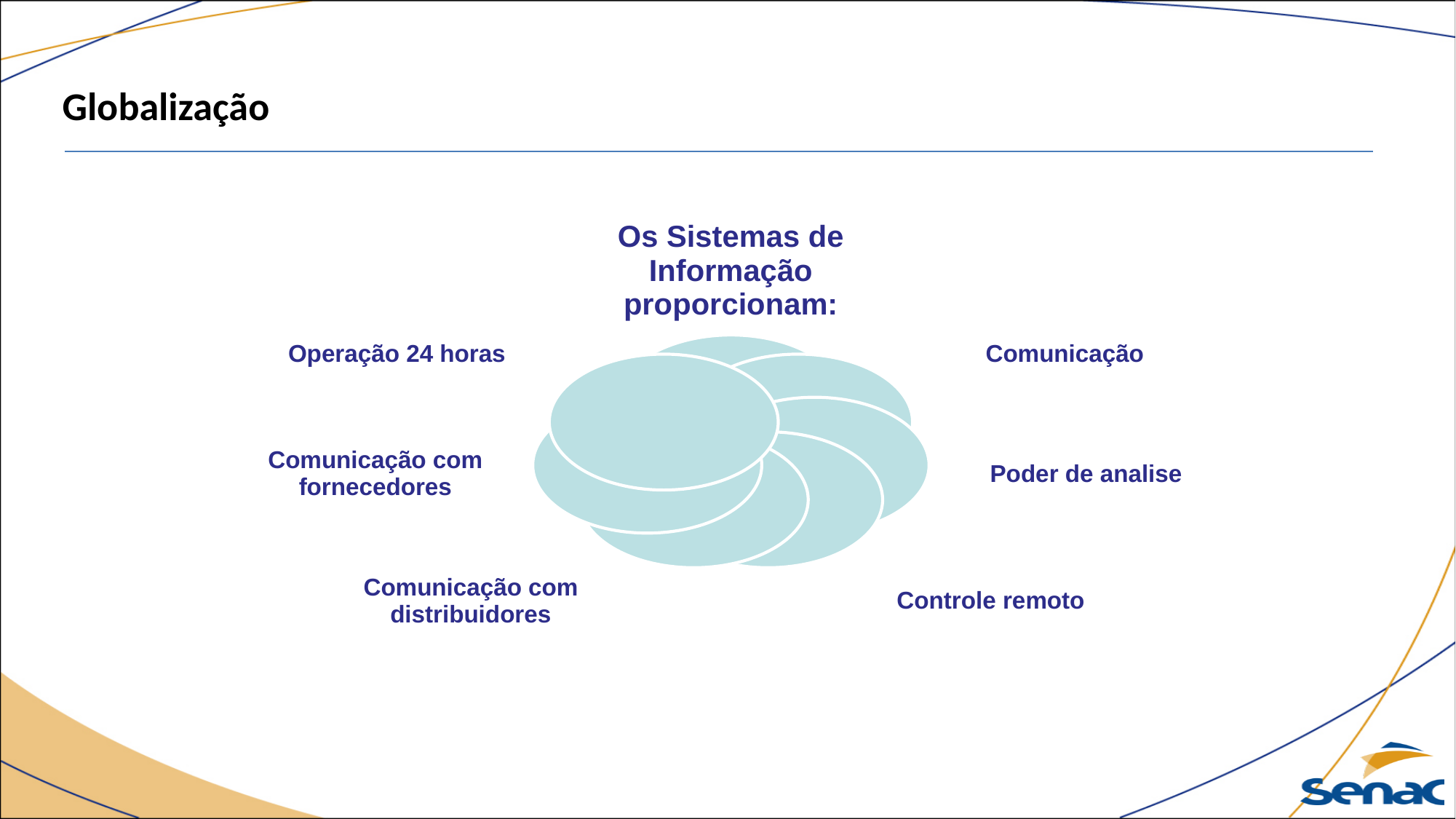

Globalização
Os Sistemas de Informação proporcionam:
Comunicação
Poder de analise
Controle remoto
Comunicação com distribuidores
Comunicação com fornecedores
Operação 24 horas